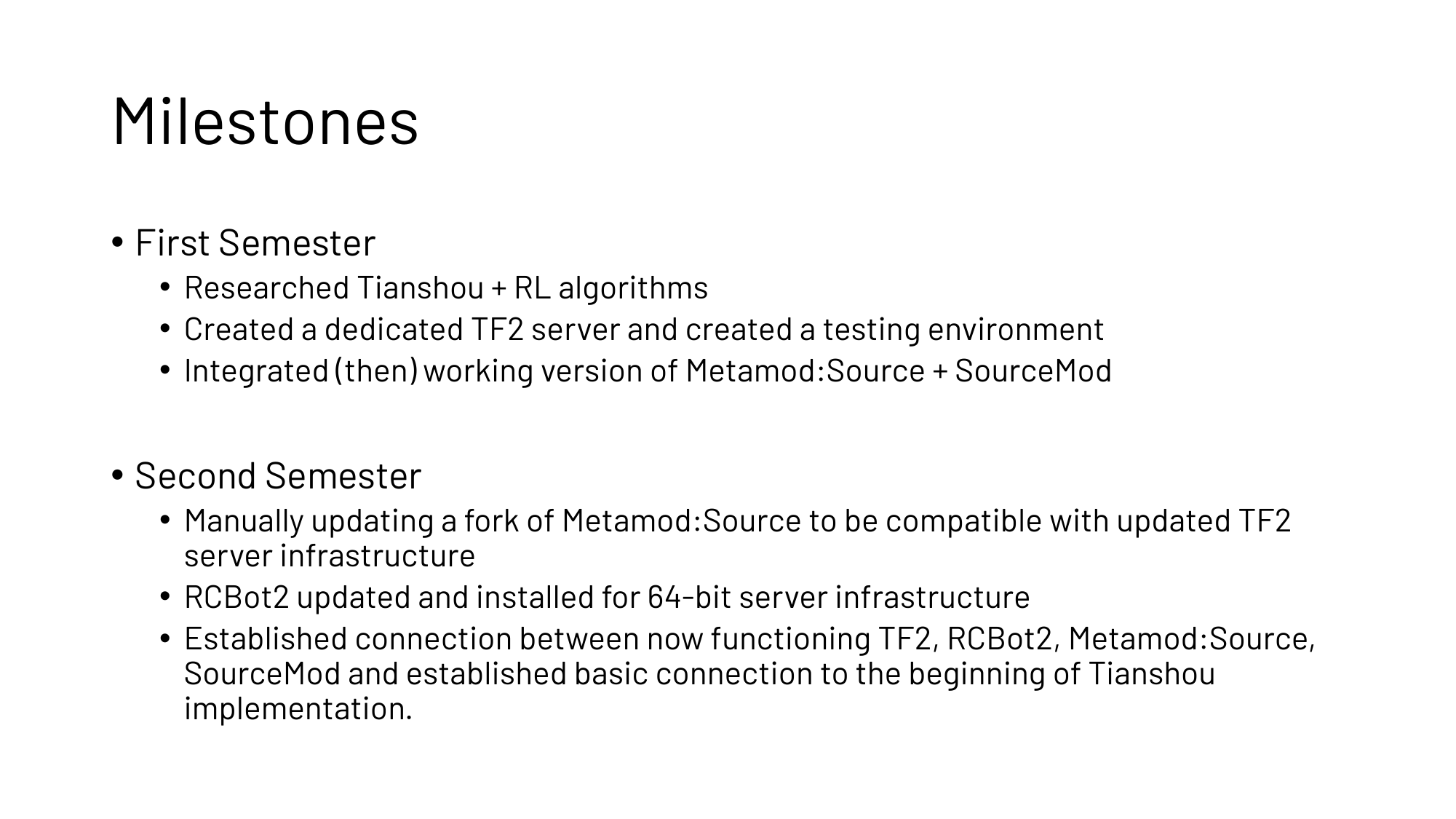

# Milestones
First Semester
Researched Tianshou + RL algorithms
Created a dedicated TF2 server and created a testing environment
Integrated (then) working version of Metamod:Source + SourceMod

Second Semester
Manually updating a fork of Metamod:Source to be compatible with updated TF2 server infrastructure
RCBot2 updated and installed for 64-bit server infrastructure
Established connection between now functioning TF2, RCBot2, Metamod:Source, SourceMod and established basic connection to the beginning of Tianshou implementation.